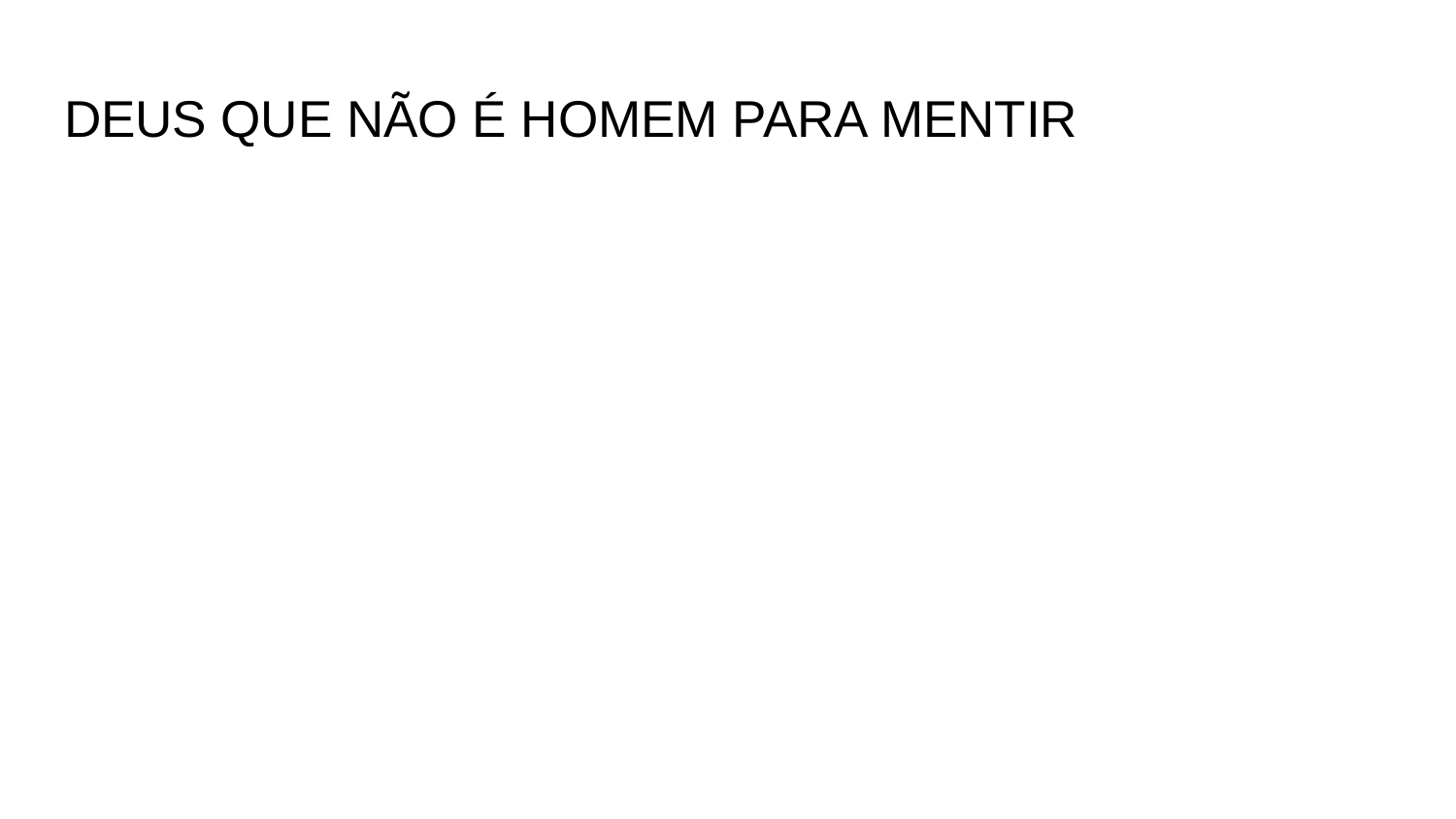

# DEUS QUE NÃO É HOMEM PARA MENTIR